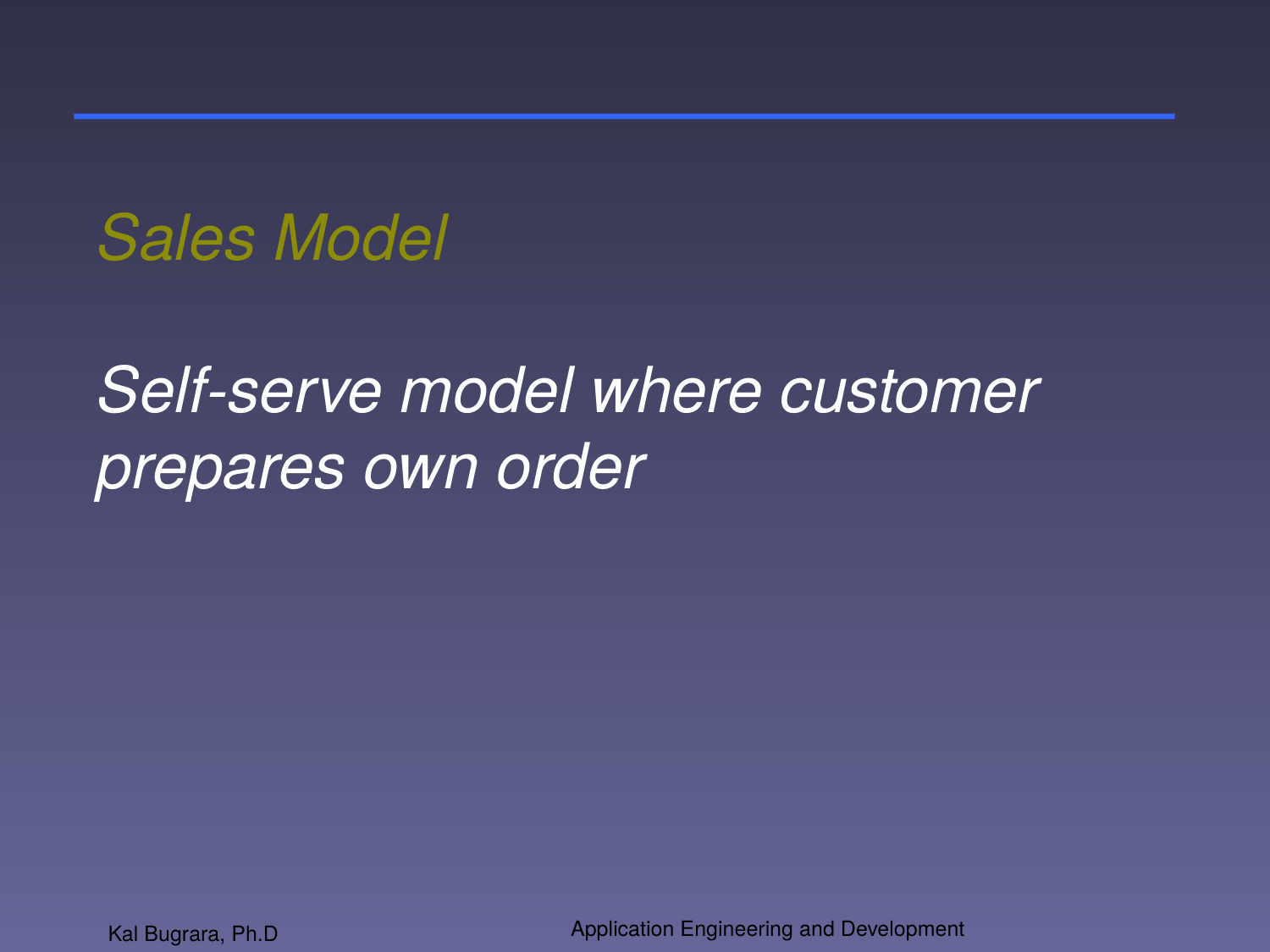

# Sales Model Self-serve model where customer prepares own order
Kal Bugrara, Ph.D
Application Engineering and Development